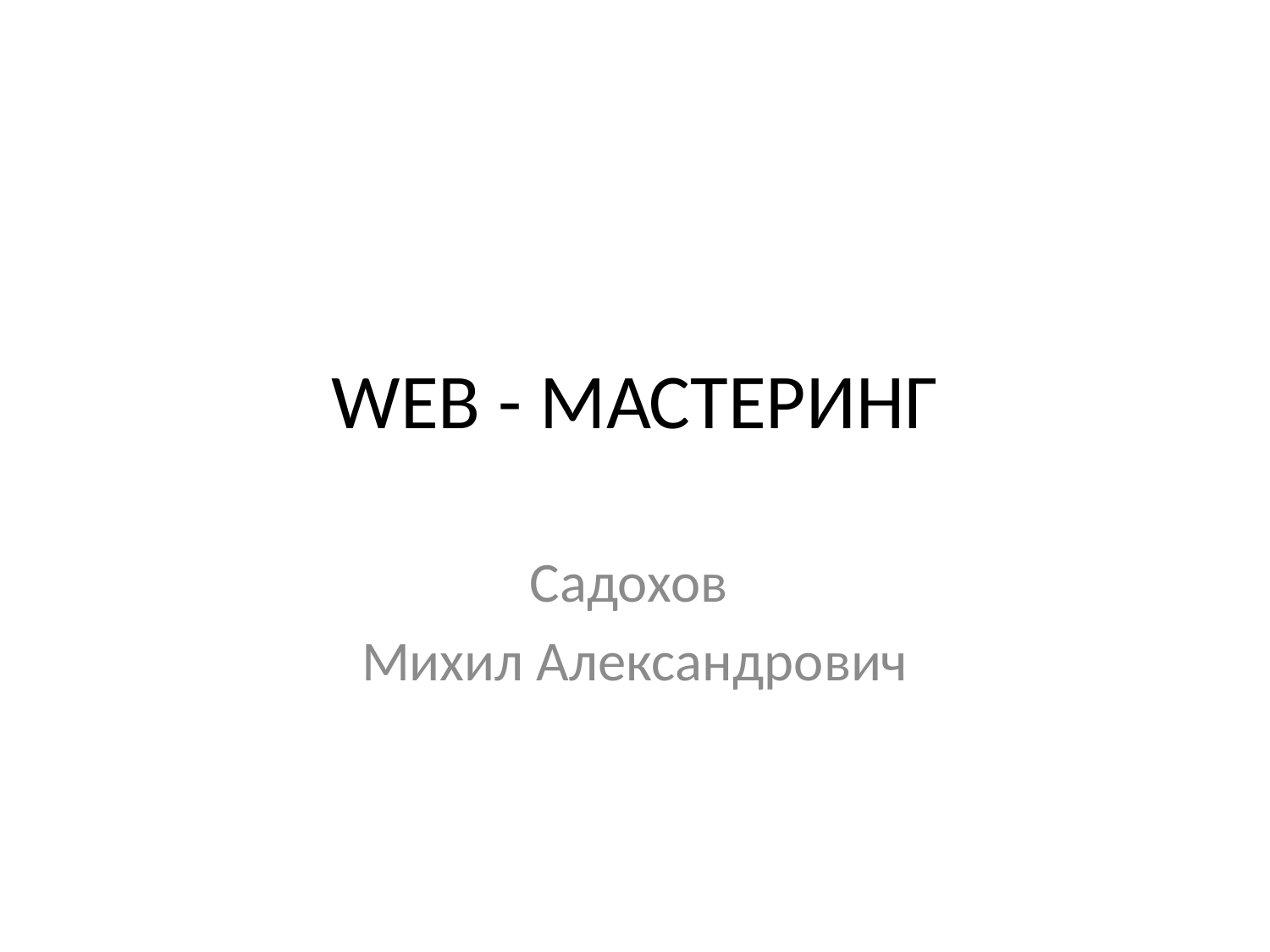

# WEB - МАСТЕРИНГ
Садохов
Михил Александрович